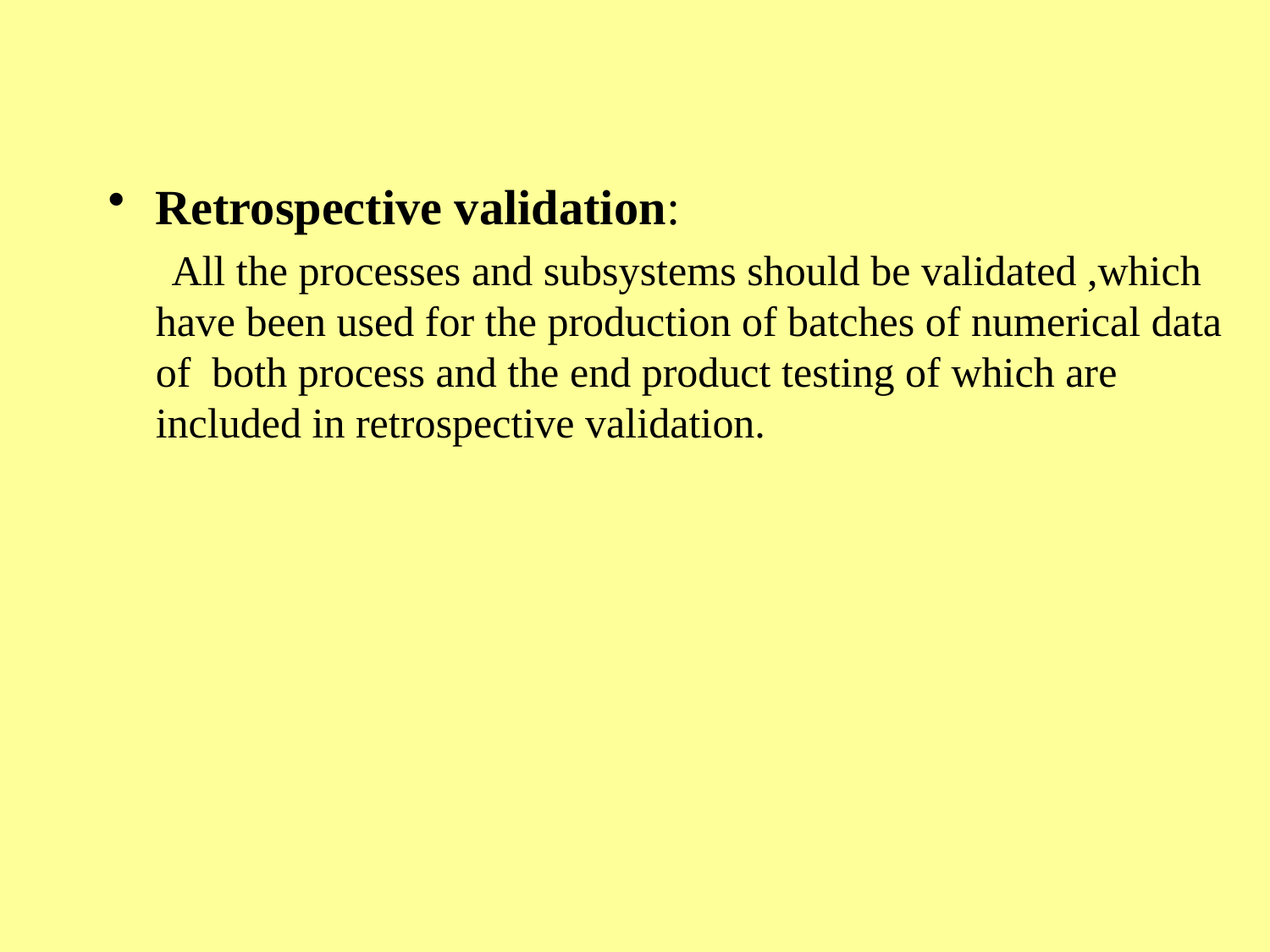

Retrospective validation:
      All the processes and subsystems should be validated ,which have been used for the production of batches of numerical data of  both process and the end product testing of which are included in retrospective validation.